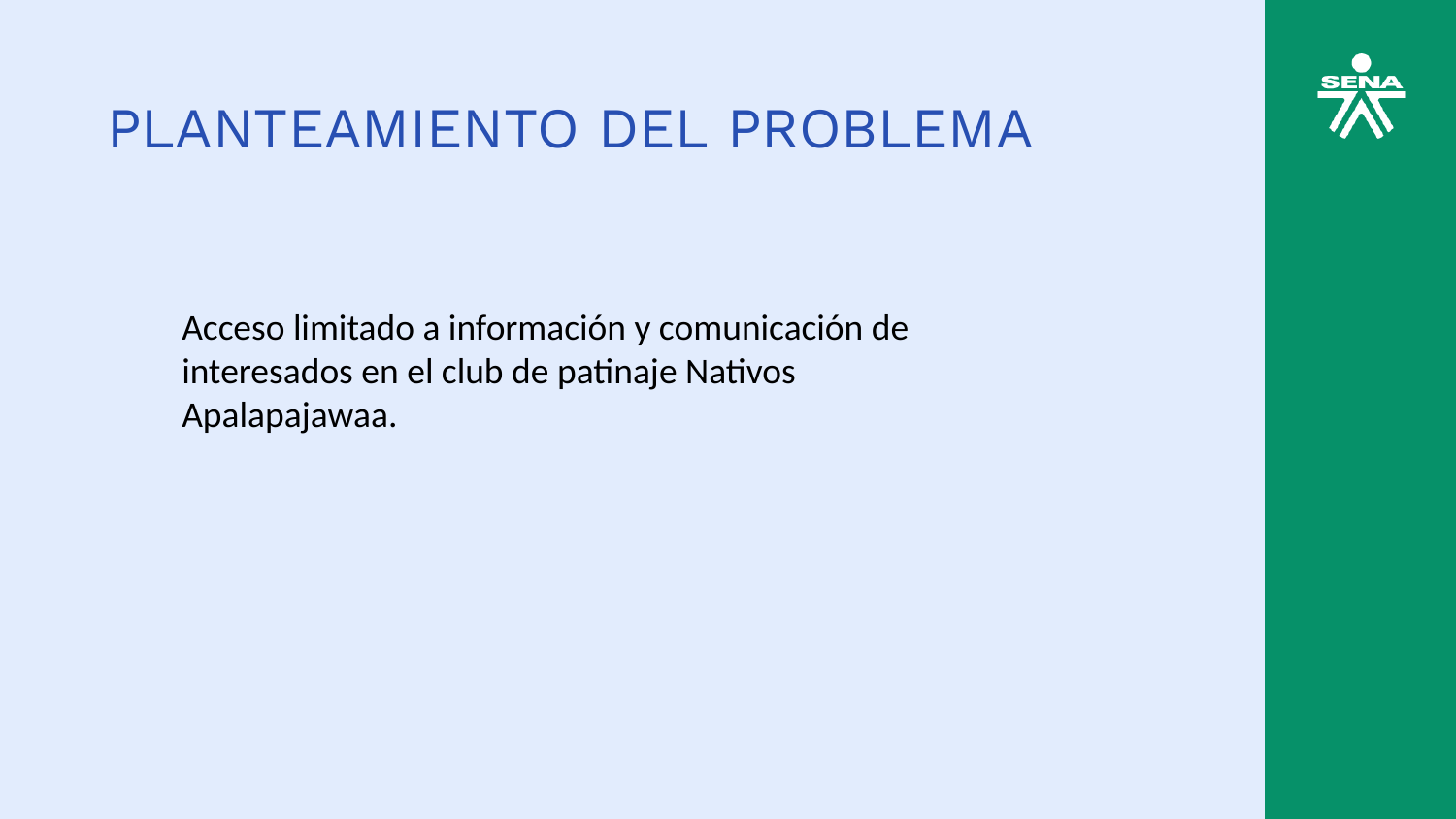

PLANTEAMIENTO DEL PROBLEMA
Acceso limitado a información y comunicación de interesados en el club de patinaje Nativos Apalapajawaa.